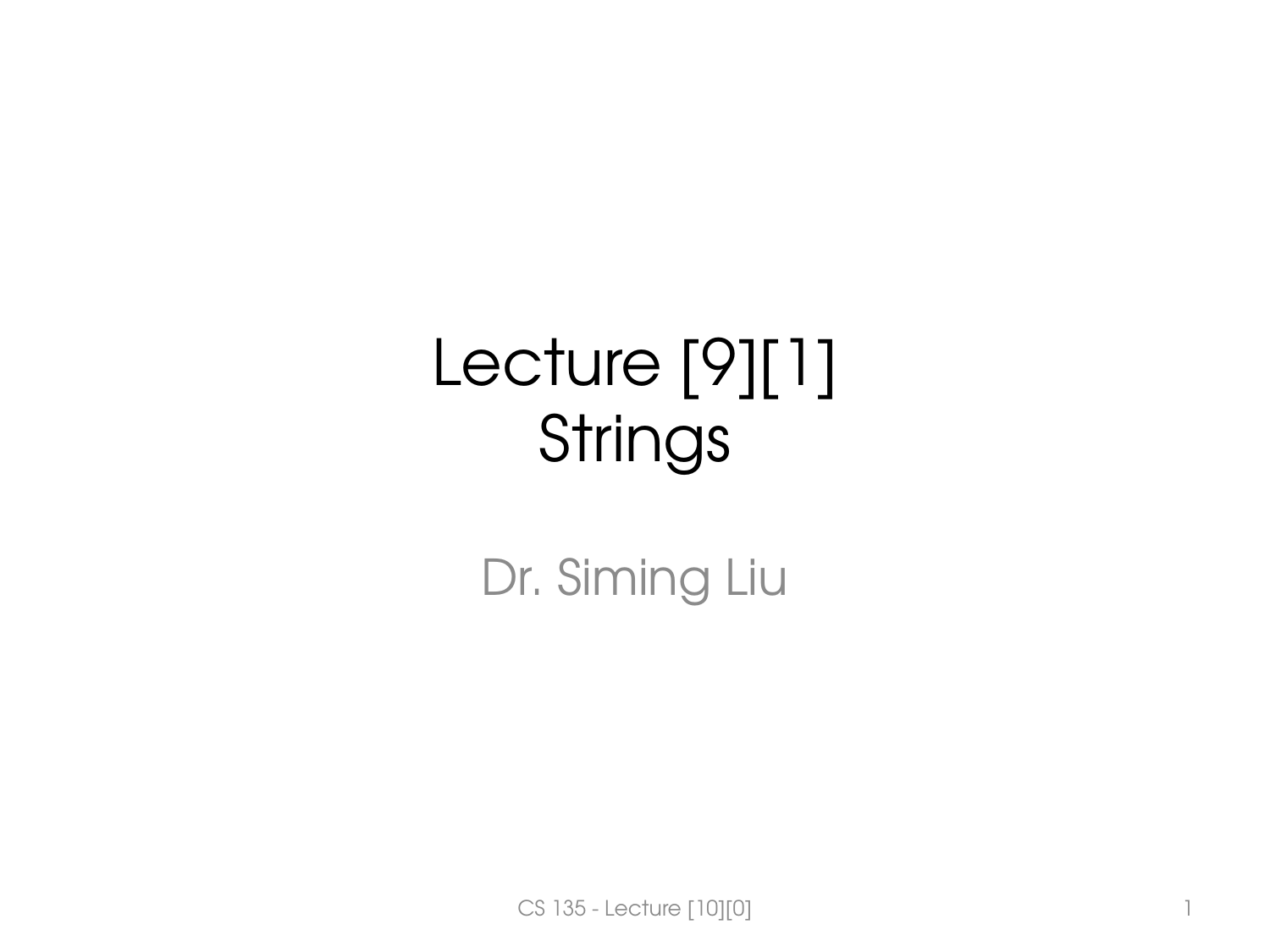

# Lecture [9][1] Strings
Dr. Siming Liu
CS 135 - Lecture [10][0]
1